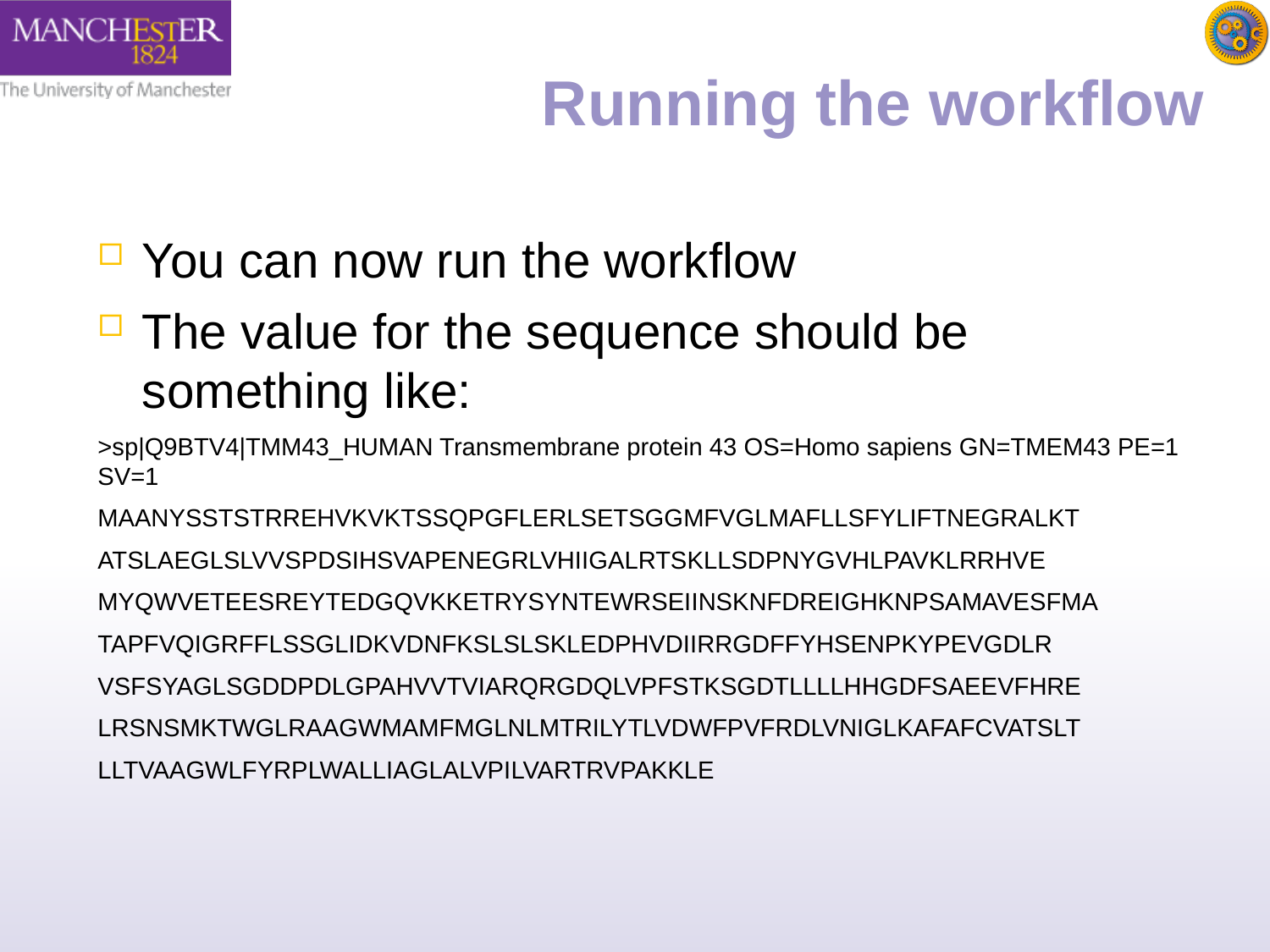

# Running the workflow
You can now run the workflow
The value for the sequence should be something like:
>sp|Q9BTV4|TMM43_HUMAN Transmembrane protein 43 OS=Homo sapiens GN=TMEM43 PE=1 SV=1
MAANYSSTSTRREHVKVKTSSQPGFLERLSETSGGMFVGLMAFLLSFYLIFTNEGRALKT
ATSLAEGLSLVVSPDSIHSVAPENEGRLVHIIGALRTSKLLSDPNYGVHLPAVKLRRHVE
MYQWVETEESREYTEDGQVKKETRYSYNTEWRSEIINSKNFDREIGHKNPSAMAVESFMA
TAPFVQIGRFFLSSGLIDKVDNFKSLSLSKLEDPHVDIIRRGDFFYHSENPKYPEVGDLR
VSFSYAGLSGDDPDLGPAHVVTVIARQRGDQLVPFSTKSGDTLLLLHHGDFSAEEVFHRE
LRSNSMKTWGLRAAGWMAMFMGLNLMTRILYTLVDWFPVFRDLVNIGLKAFAFCVATSLT
LLTVAAGWLFYRPLWALLIAGLALVPILVARTRVPAKKLE